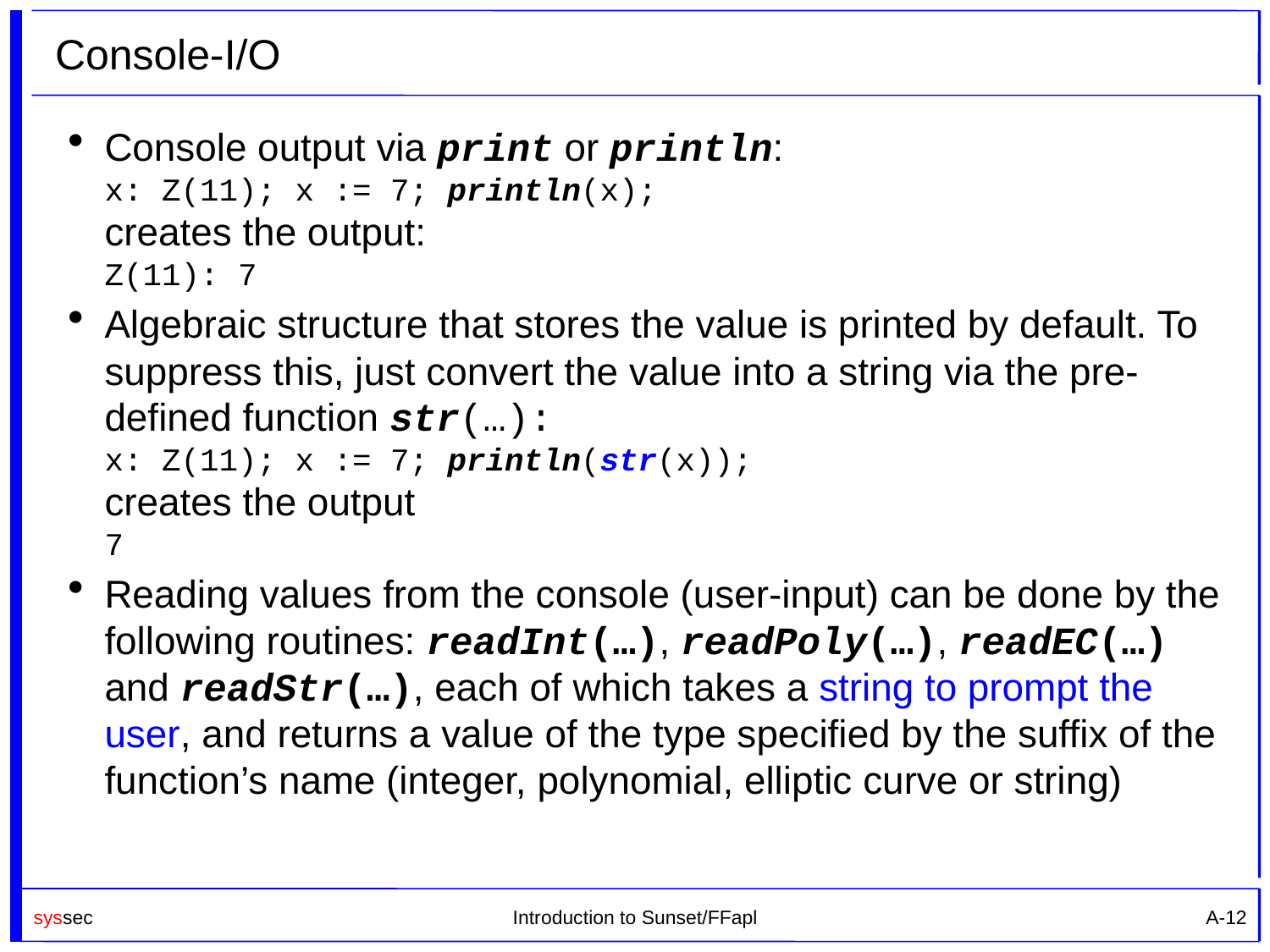

# Console-I/O
Console output via print or println:
x: Z(11); x := 7; println(x);
creates the output:
Z(11): 7
Algebraic structure that stores the value is printed by default. To suppress this, just convert the value into a string via the pre-defined function str(…):
x: Z(11); x := 7; println(str(x));
creates the output
7
Reading values from the console (user-input) can be done by the following routines: readInt(…), readPoly(…), readEC(…) and readStr(…), each of which takes a string to prompt the user, and returns a value of the type specified by the suffix of the function’s name (integer, polynomial, elliptic curve or string)